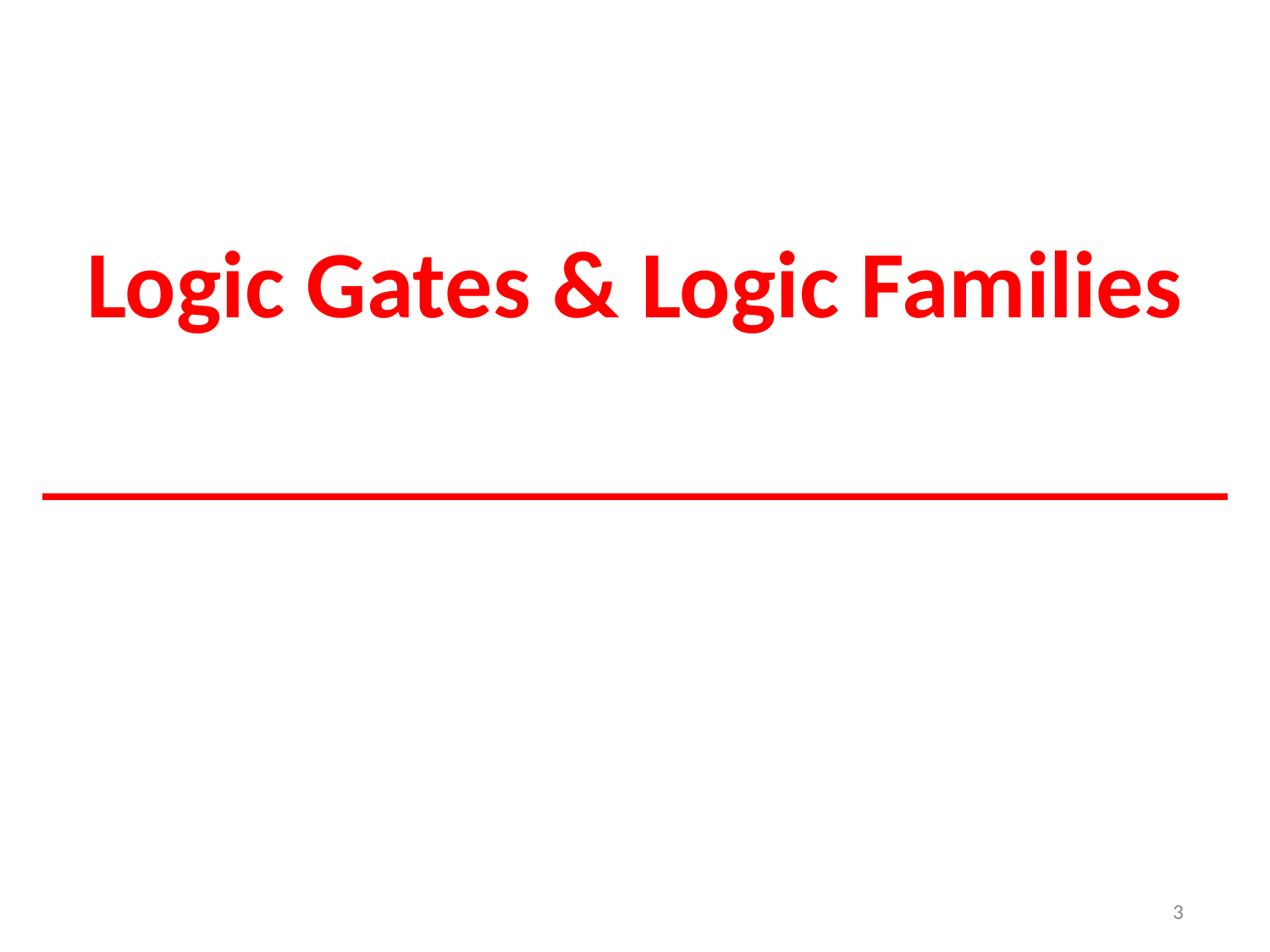

# Logic Gates & Logic Families

3